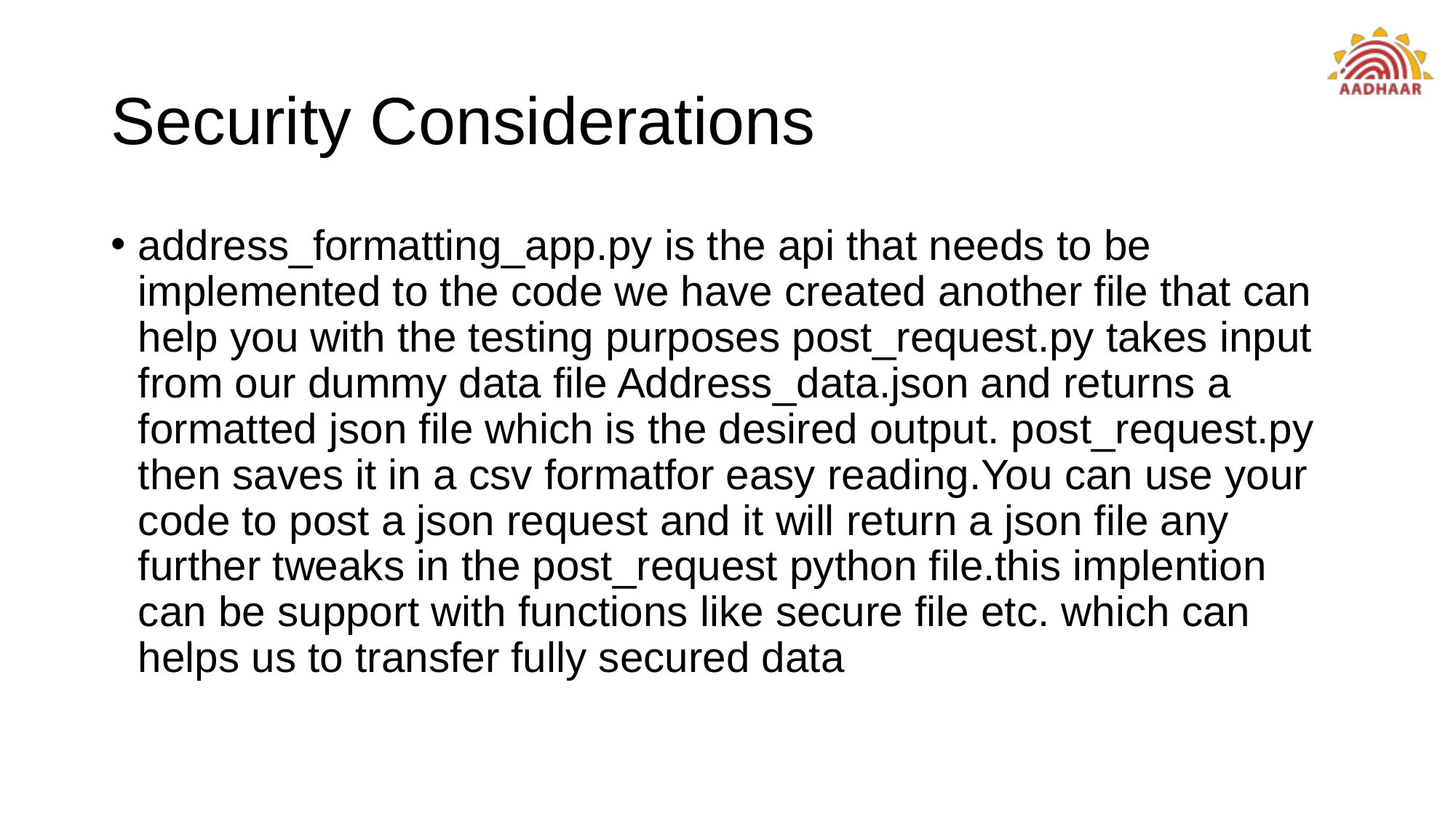

# Security Considerations
address_formatting_app.py is the api that needs to be implemented to the code we have created another file that can help you with the testing purposes post_request.py takes input from our dummy data file Address_data.json and returns a formatted json file which is the desired output. post_request.py then saves it in a csv formatfor easy reading.You can use your code to post a json request and it will return a json file any further tweaks in the post_request python file.this implention can be support with functions like secure file etc. which can helps us to transfer fully secured data